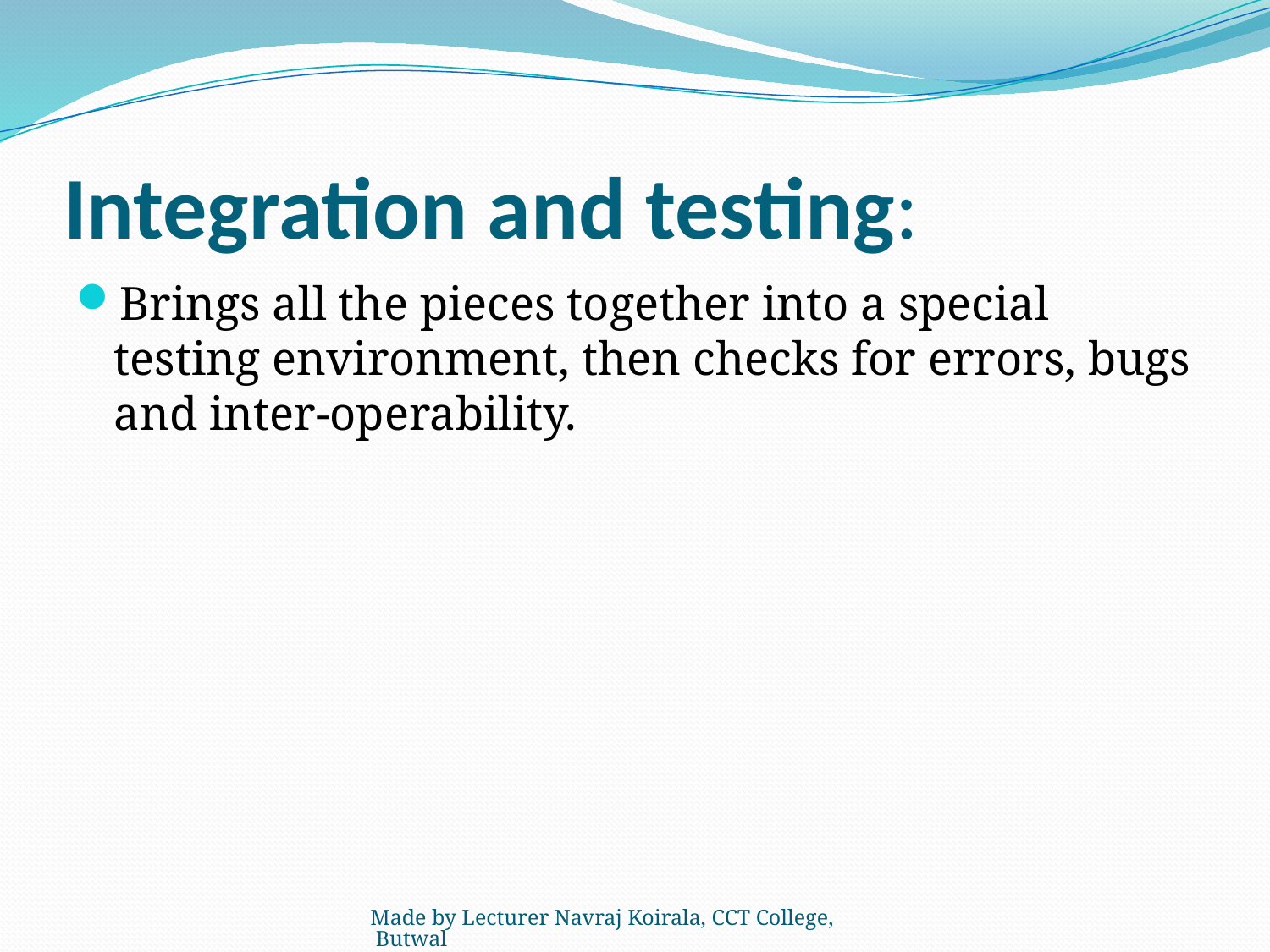

# Integration and testing:
Brings all the pieces together into a special testing environment, then checks for errors, bugs and inter-operability.
Made by Lecturer Navraj Koirala, CCT College, Butwal